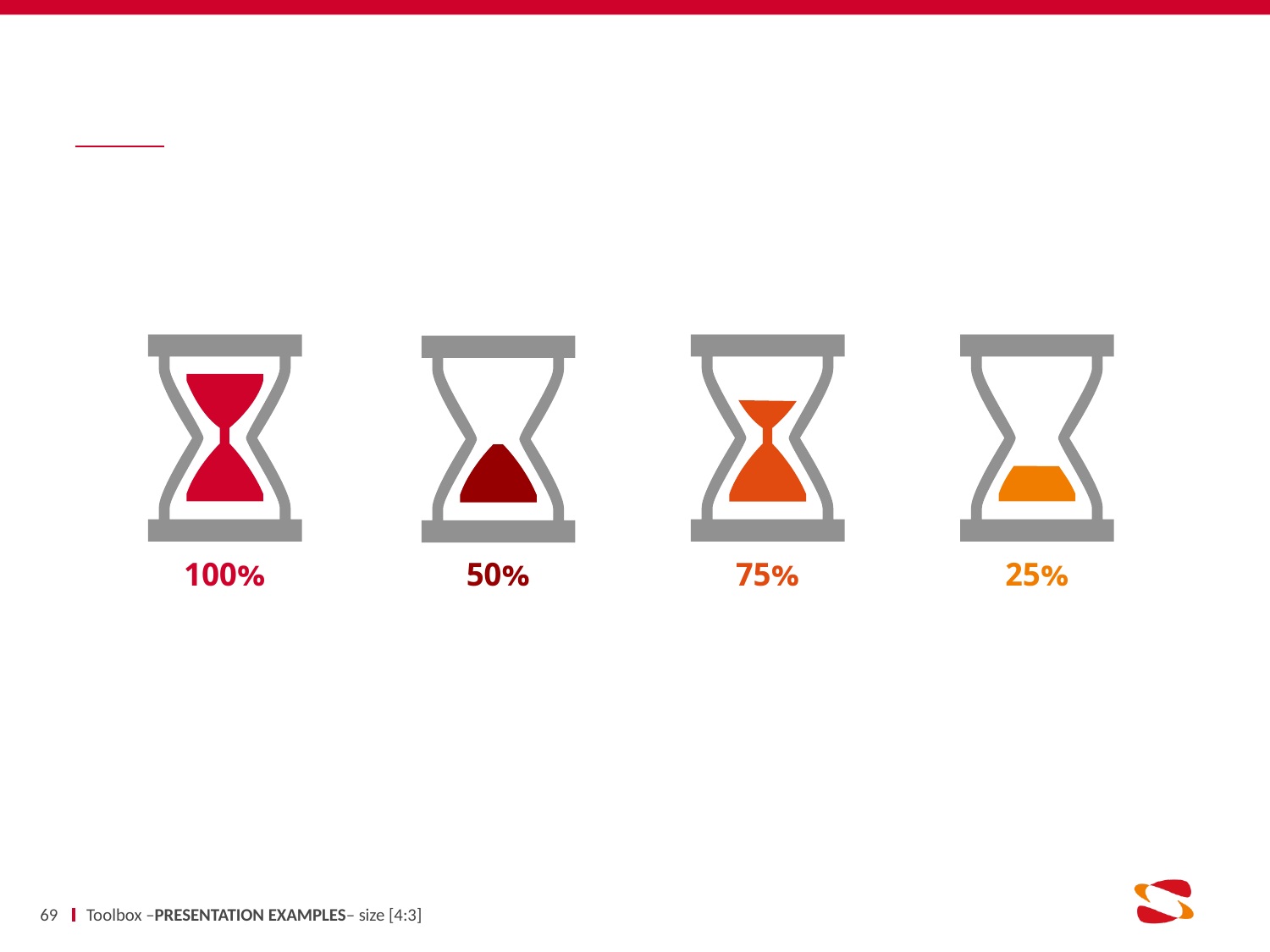

#

69
Toolbox –PRESENTATION EXAMPLES– size [4:3]